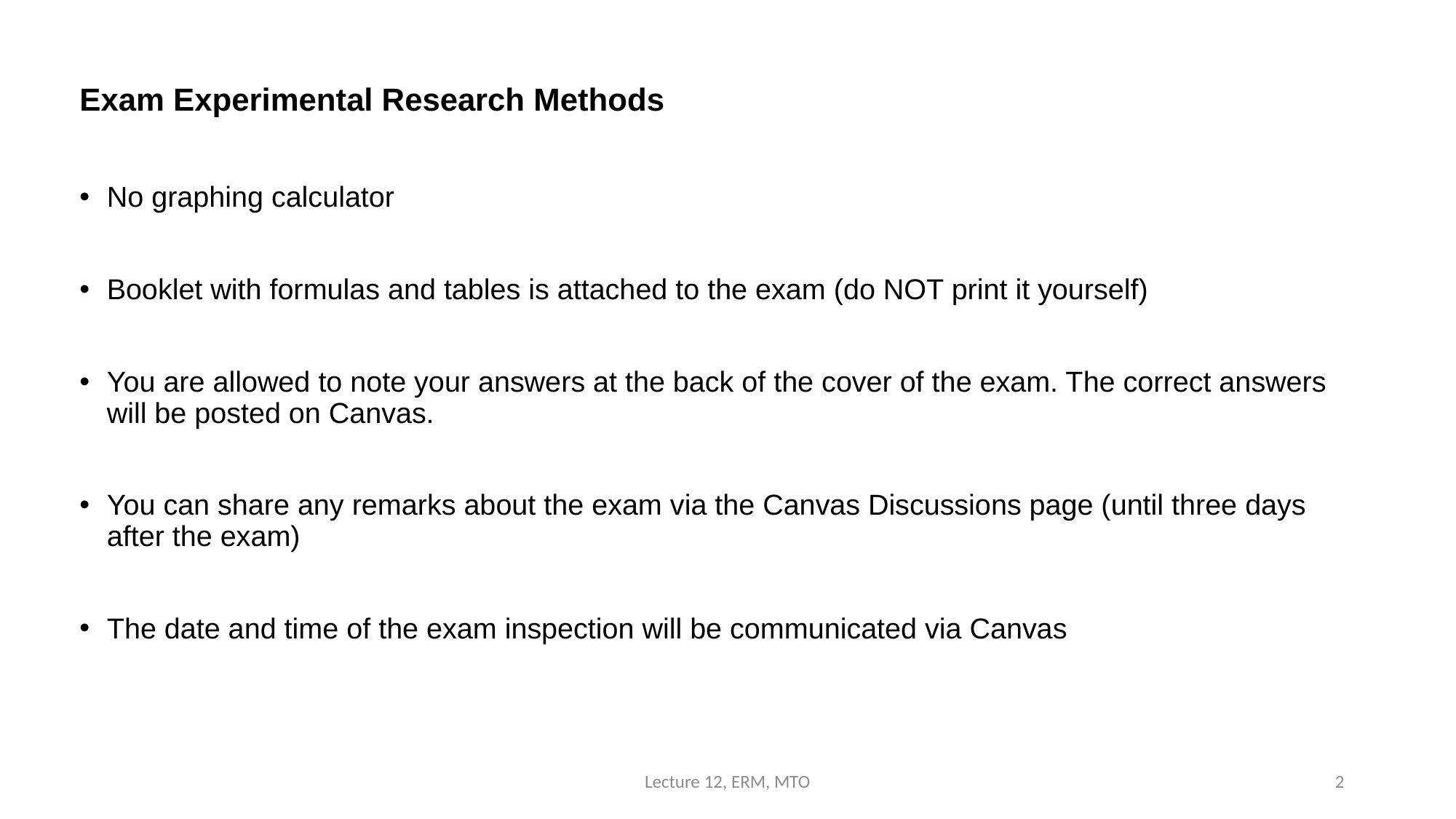

Exam Experimental Research Methods

No graphing calculator

Booklet with formulas and tables is attached to the exam (do NOT print it yourself)

You are allowed to note your answers at the back of the cover of the exam. The correct answers will be posted on Canvas.

You can share any remarks about the exam via the Canvas Discussions page (until three days after the exam)

The date and time of the exam inspection will be communicated via Canvas

Lecture 12, ERM, MTO
2